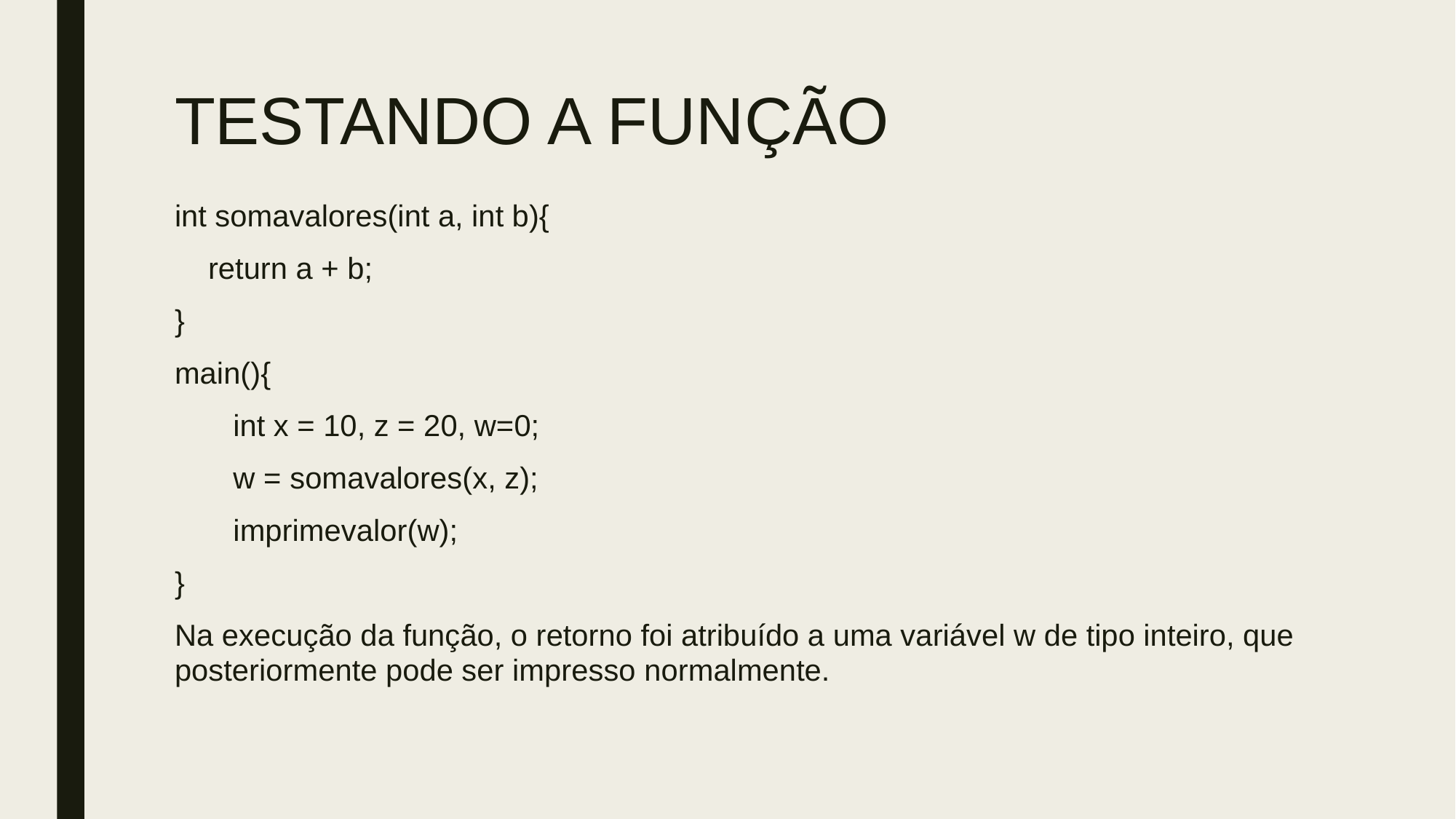

# TESTANDO A FUNÇÃO
int somavalores(int a, int b){
    return a + b;
}
main(){
       int x = 10, z = 20, w=0;
       w = somavalores(x, z);
       imprimevalor(w);
}
Na execução da função, o retorno foi atribuído a uma variável w de tipo inteiro, que posteriormente pode ser impresso normalmente.